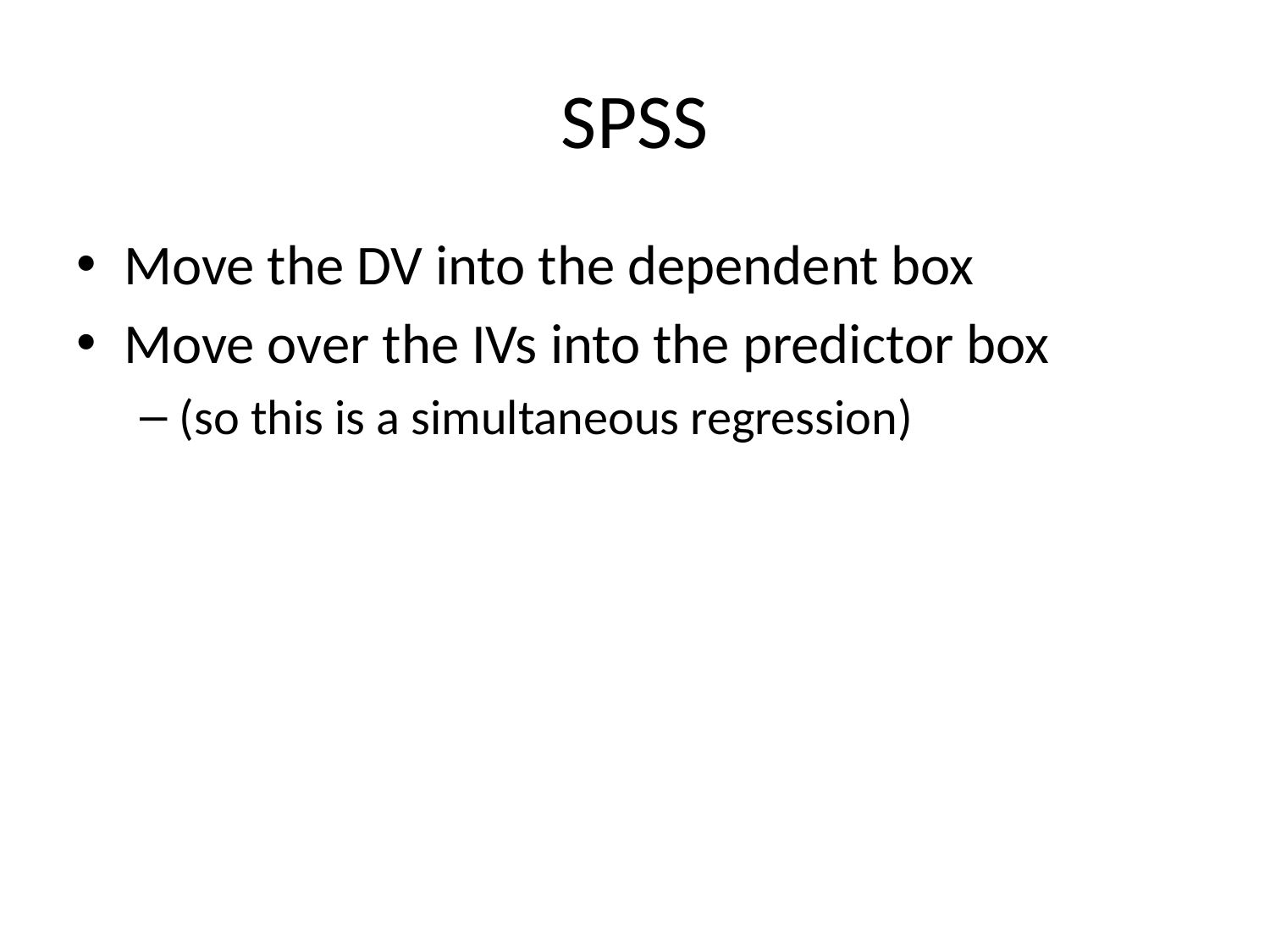

# SPSS
Move the DV into the dependent box
Move over the IVs into the predictor box
(so this is a simultaneous regression)